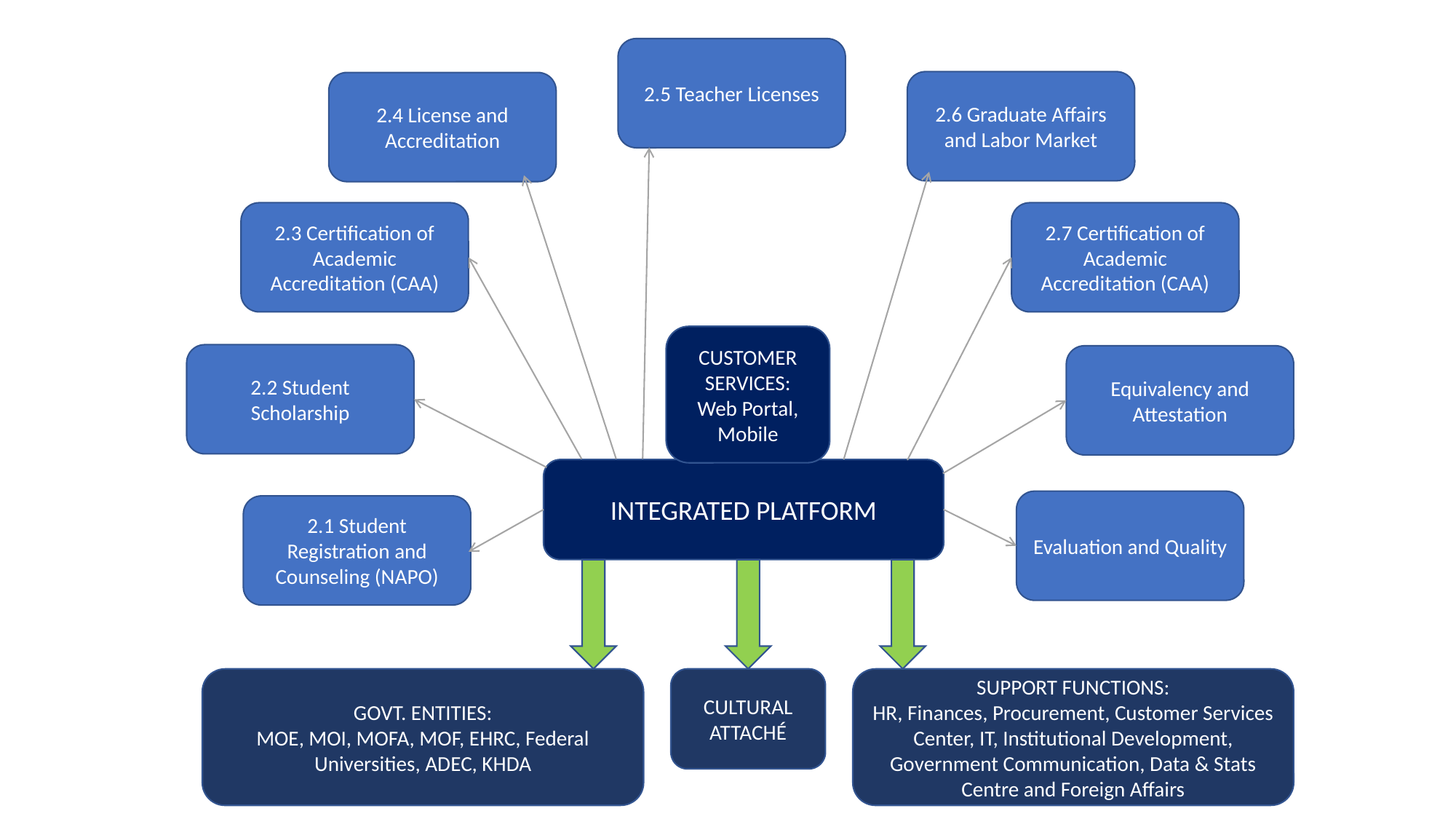

2.5 Teacher Licenses
2.6 Graduate Affairs and Labor Market
2.4 License and Accreditation
2.3 Certification of Academic Accreditation (CAA)
2.7 Certification of Academic Accreditation (CAA)
CUSTOMER SERVICES:
Web Portal, Mobile
2.2 Student Scholarship
Equivalency and Attestation
INTEGRATED PLATFORM
Evaluation and Quality
2.1 Student Registration and Counseling (NAPO)

GOVT. ENTITIES:
MOE, MOI, MOFA, MOF, EHRC, Federal Universities, ADEC, KHDA
CULTURAL ATTACHÉ
SUPPORT FUNCTIONS:
HR, Finances, Procurement, Customer Services Center, IT, Institutional Development, Government Communication, Data & Stats Centre and Foreign Affairs